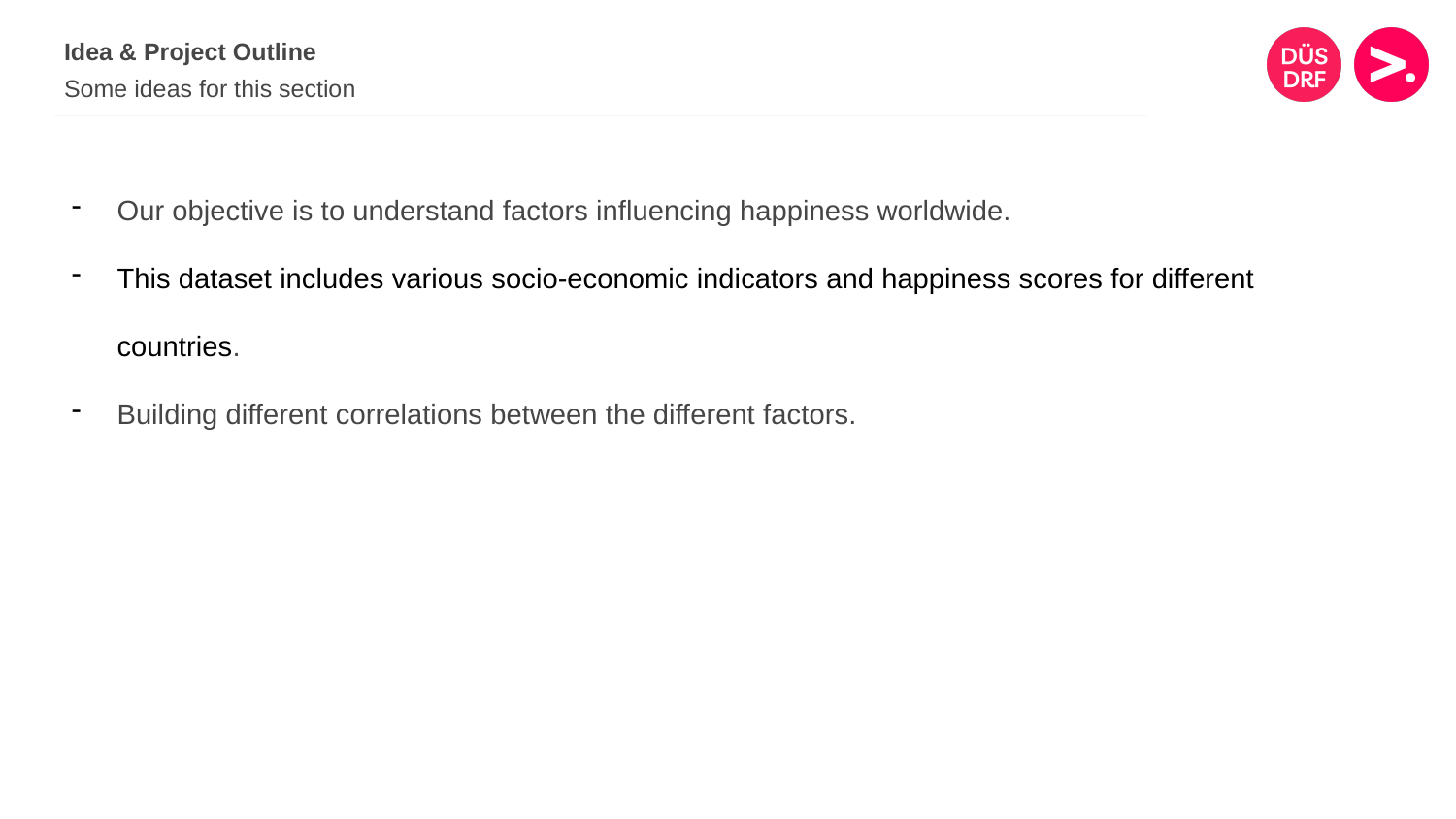

# Idea & Project Outline
Some ideas for this section
Our objective is to understand factors influencing happiness worldwide.
This dataset includes various socio-economic indicators and happiness scores for different countries.
Building different correlations between the different factors.